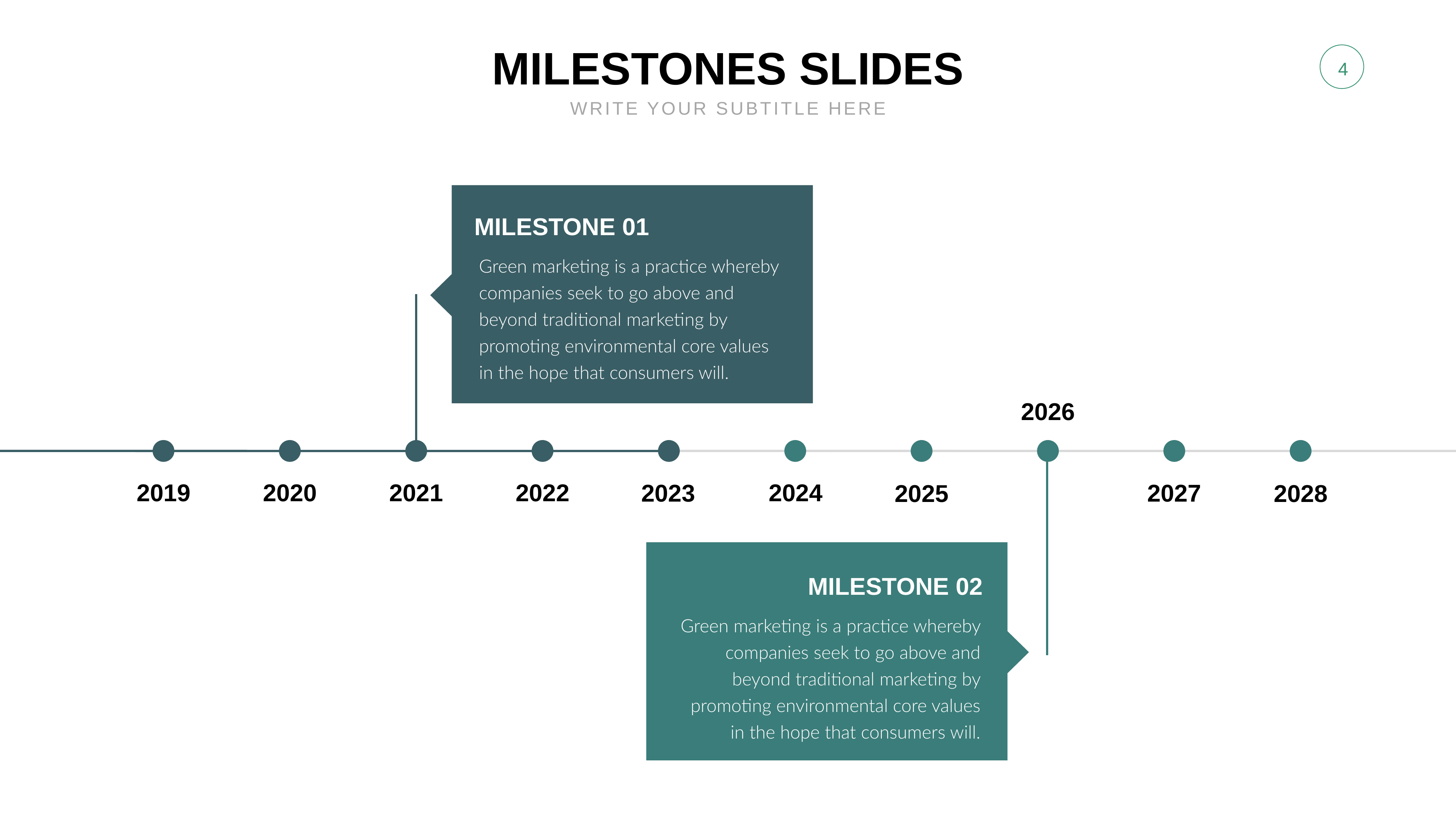

MILESTONES SLIDES
WRITE YOUR SUBTITLE HERE

MILESTONE 01
Green marketing is a practice whereby companies seek to go above and beyond traditional marketing by promoting environmental core values in the hope that consumers will.

2026

2020
2022
2024
2019
2021
2027
2023
2025
2028

MILESTONE 02
Green marketing is a practice whereby companies seek to go above and beyond traditional marketing by promoting environmental core values in the hope that consumers will.